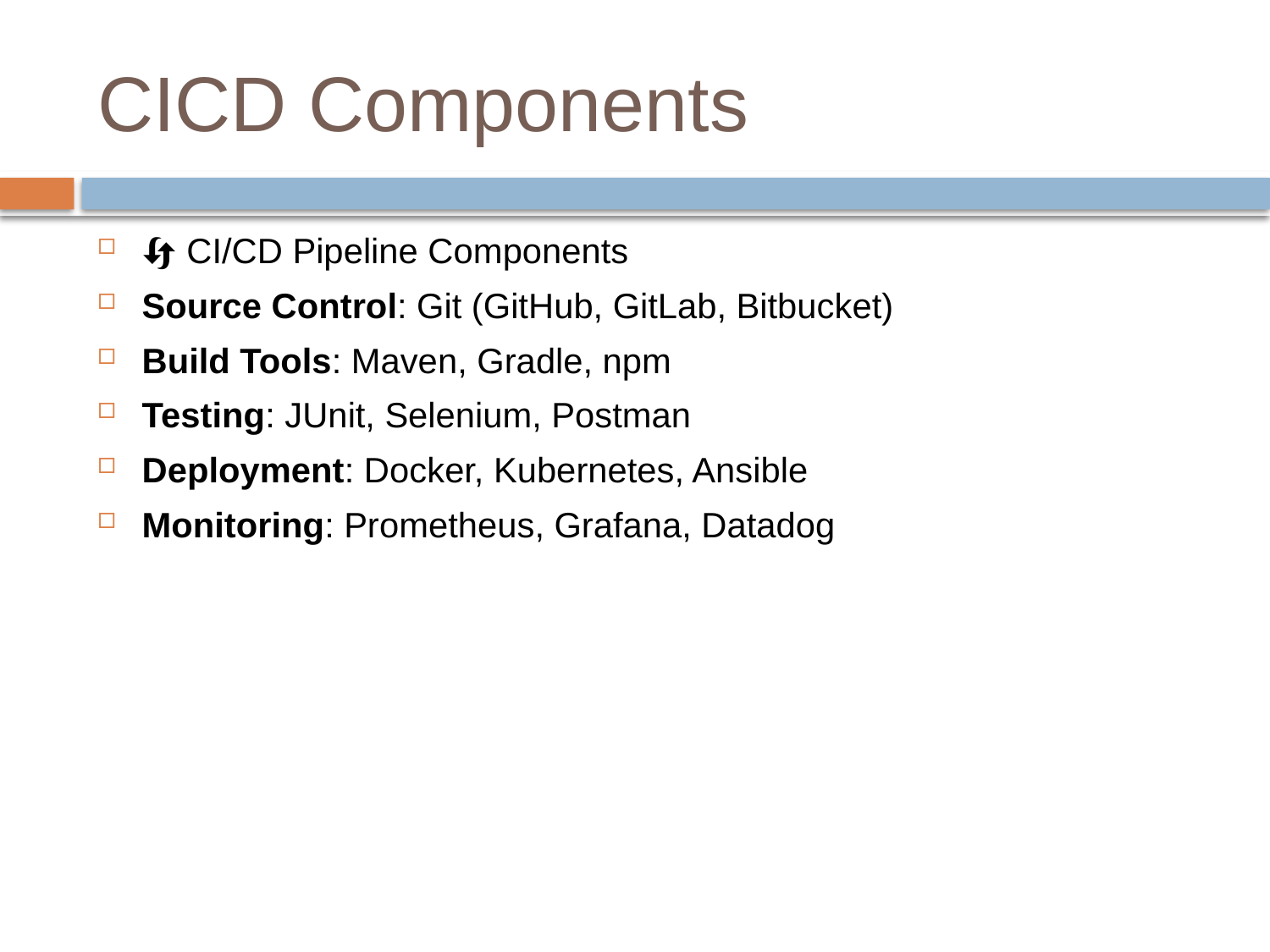

# CICD Components
🔄 CI/CD Pipeline Components
Source Control: Git (GitHub, GitLab, Bitbucket)
Build Tools: Maven, Gradle, npm
Testing: JUnit, Selenium, Postman
Deployment: Docker, Kubernetes, Ansible
Monitoring: Prometheus, Grafana, Datadog